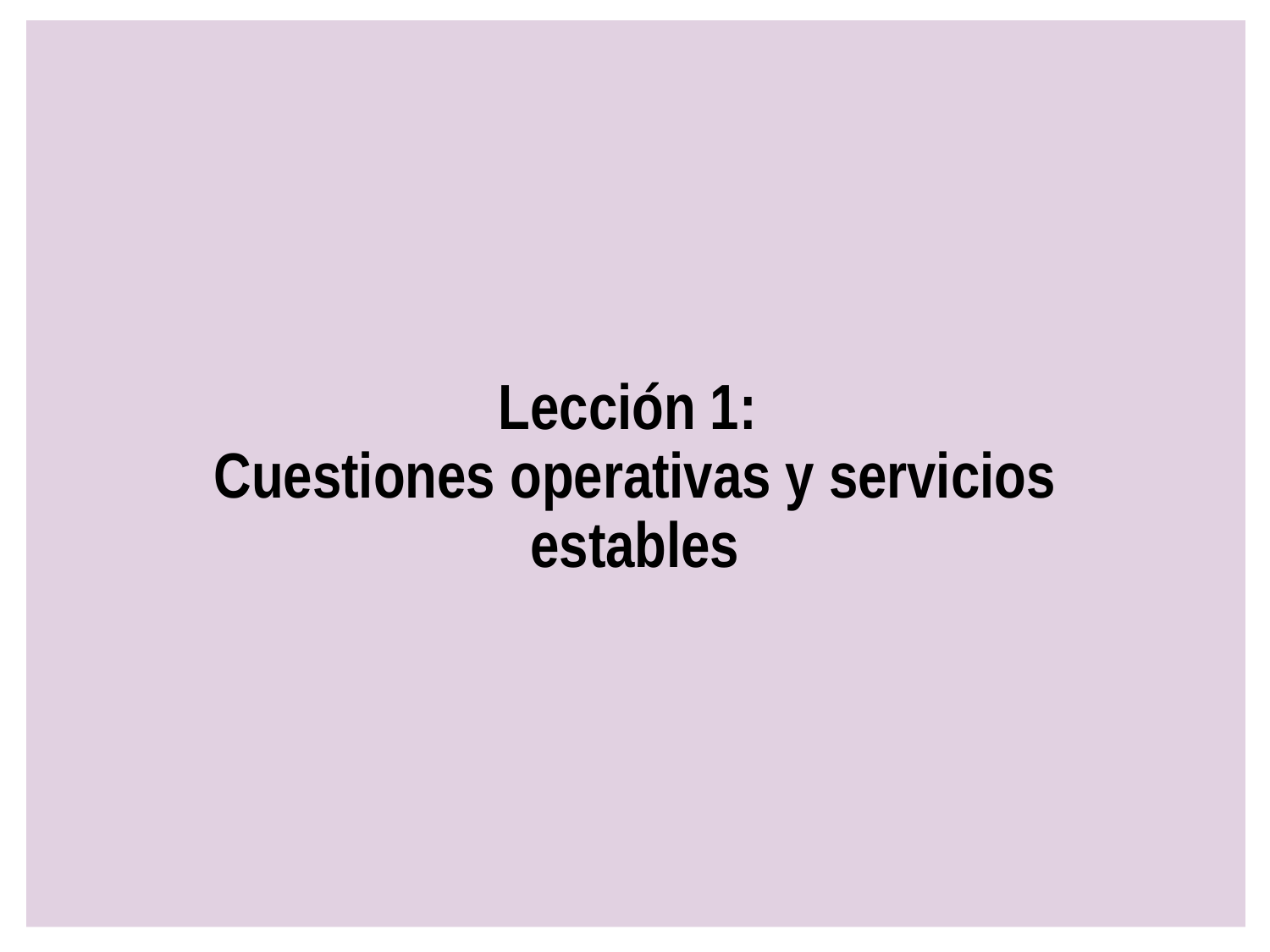

# Lección 1: Cuestiones operativas y servicios estables